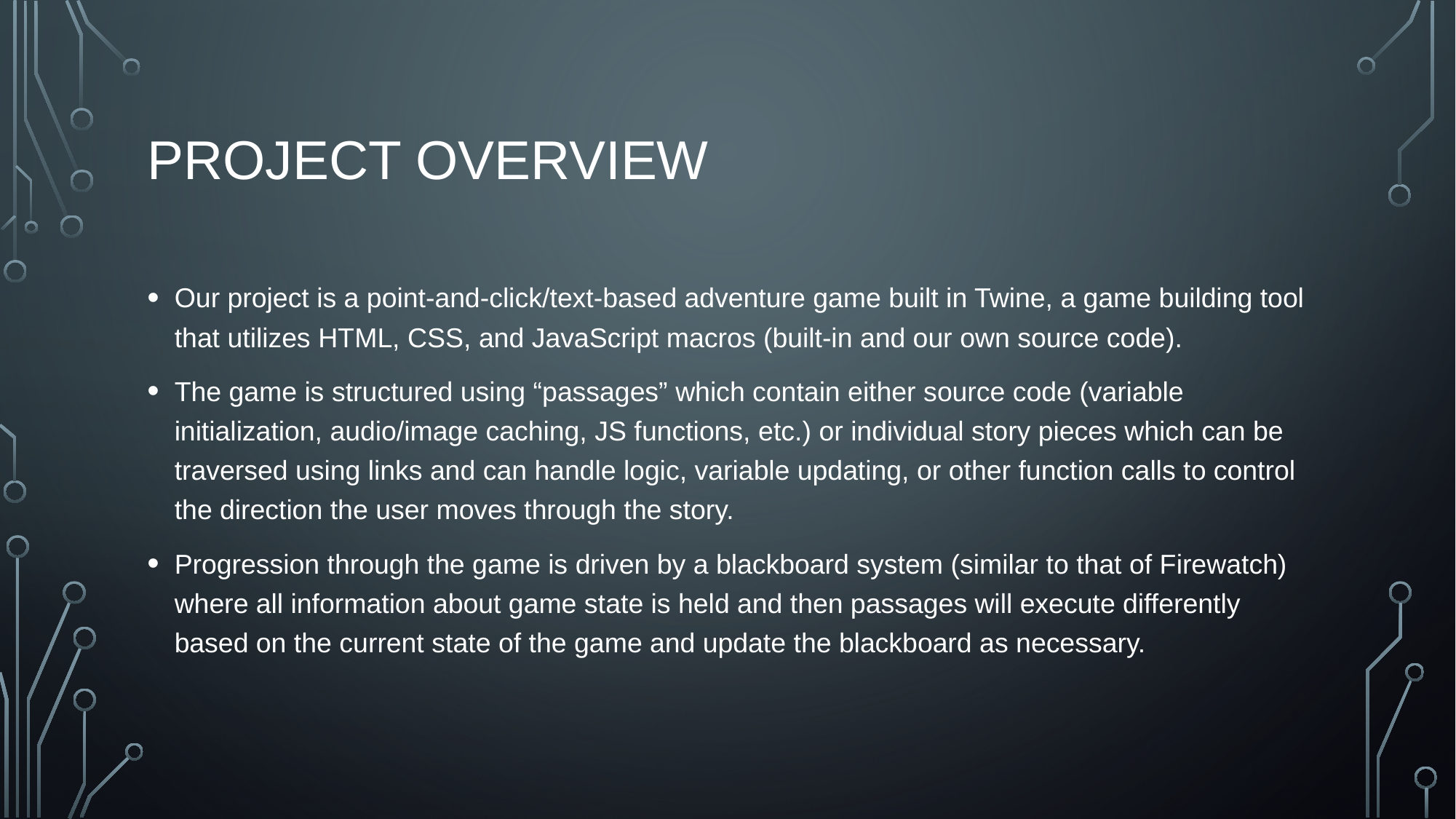

# Project Overview
Our project is a point-and-click/text-based adventure game built in Twine, a game building tool that utilizes HTML, CSS, and JavaScript macros (built-in and our own source code).
The game is structured using “passages” which contain either source code (variable initialization, audio/image caching, JS functions, etc.) or individual story pieces which can be traversed using links and can handle logic, variable updating, or other function calls to control the direction the user moves through the story.
Progression through the game is driven by a blackboard system (similar to that of Firewatch) where all information about game state is held and then passages will execute differently based on the current state of the game and update the blackboard as necessary.